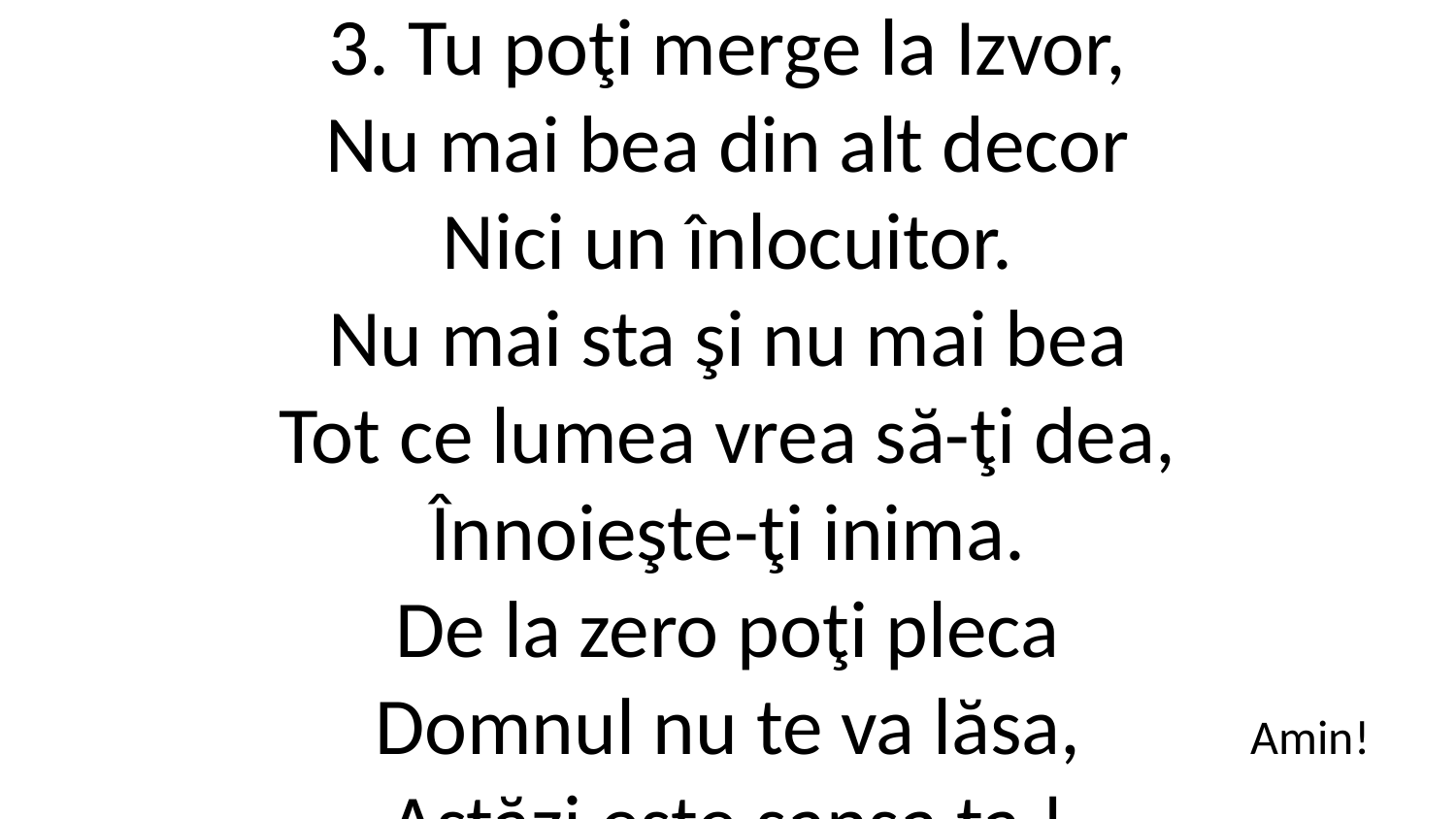

3. Tu poţi merge la Izvor,
Nu mai bea din alt decor
Nici un înlocuitor.
Nu mai sta şi nu mai bea
Tot ce lumea vrea să-ţi dea,
Înnoieşte-ţi inima.
De la zero poţi pleca
Domnul nu te va lăsa,
Astăzi este şansa ta !

Amin!